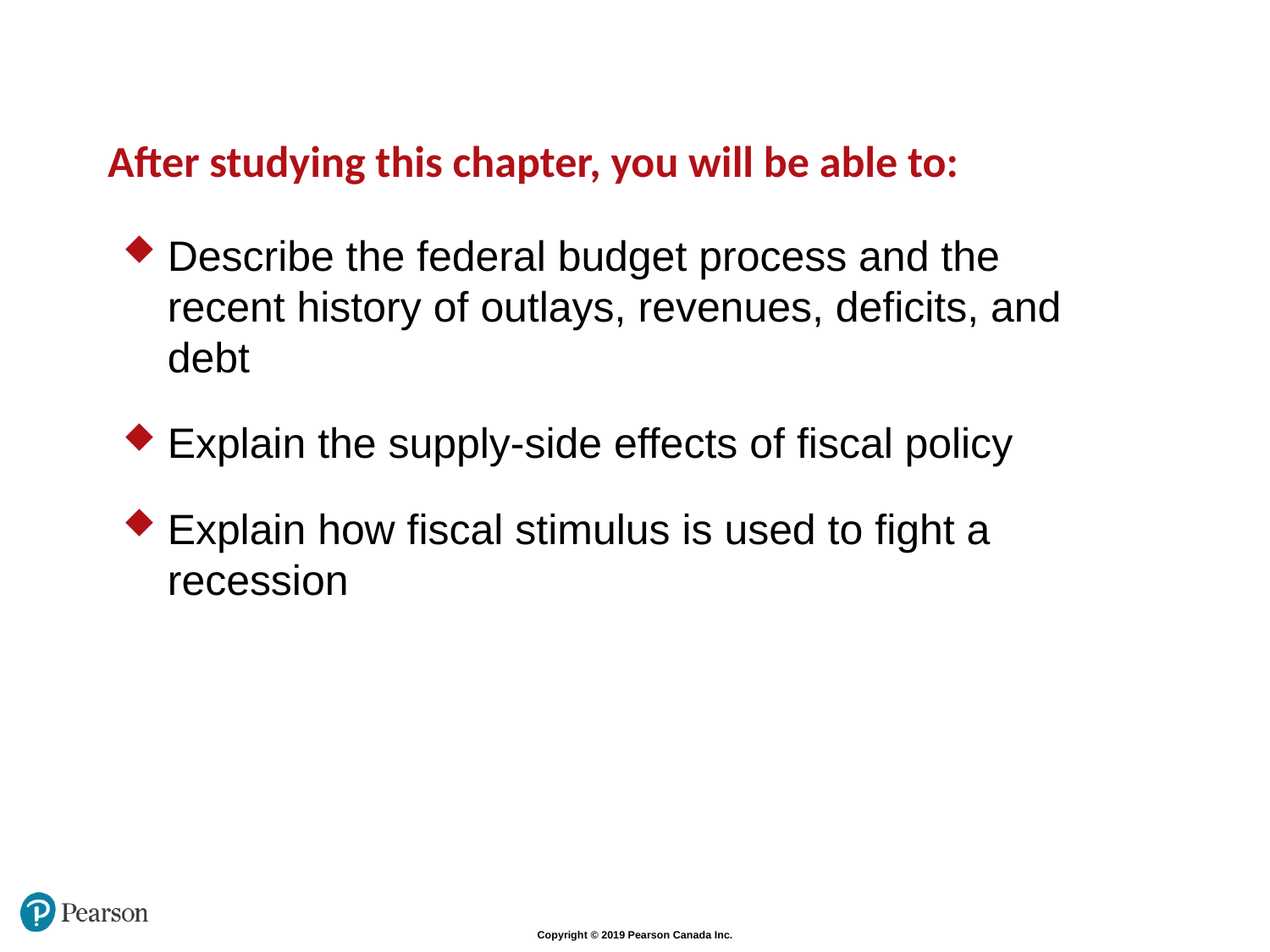

After studying this chapter, you will be able to:
Describe the federal budget process and the recent history of outlays, revenues, deficits, and debt
Explain the supply-side effects of fiscal policy
Explain how fiscal stimulus is used to fight a recession
Copyright © 2019 Pearson Canada Inc.